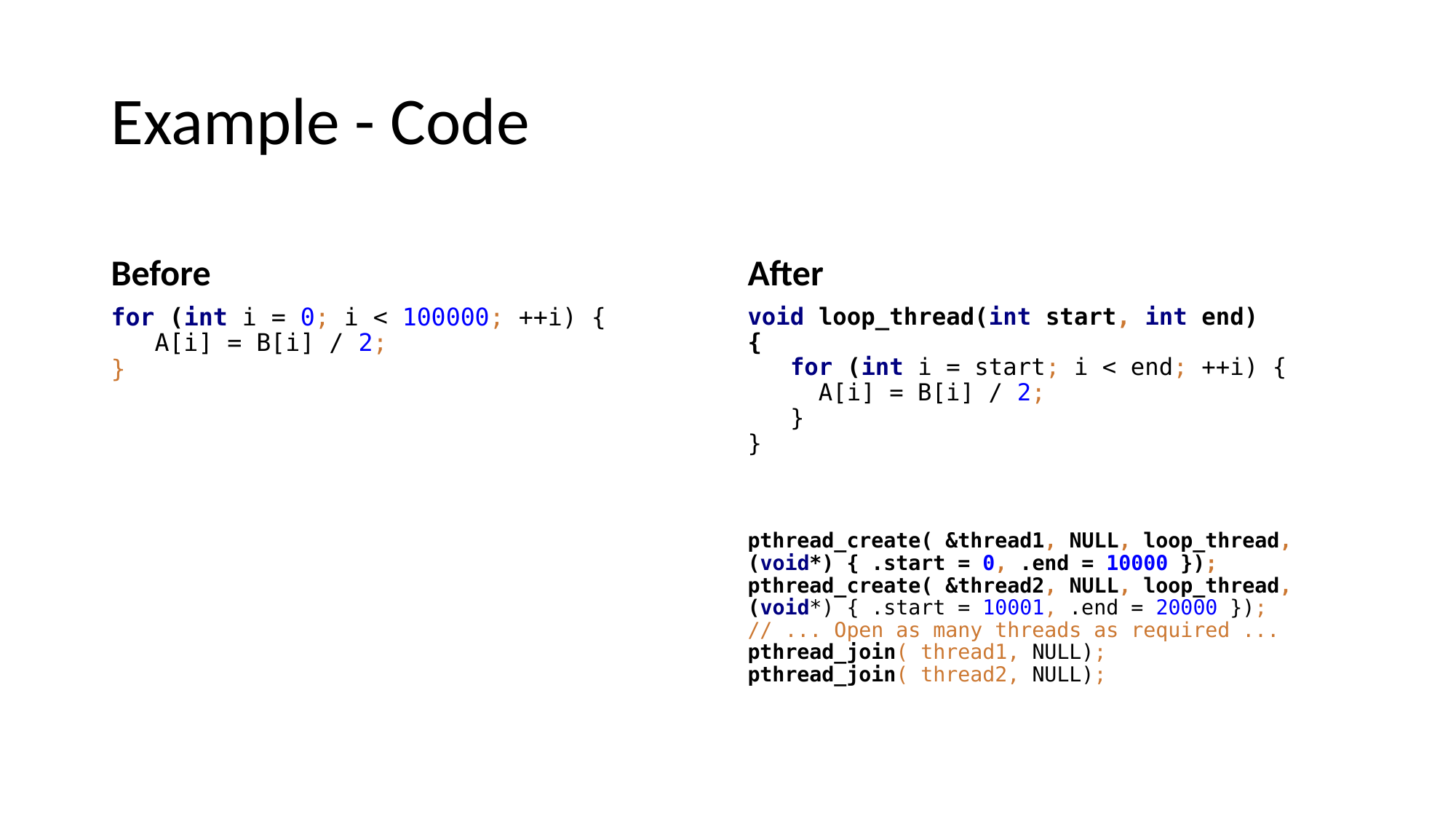

# Example - Code
Before
After
for (int i = 0; i < 100000; ++i) {
   A[i] = B[i] / 2;
}

void loop_thread(int start, int end)
{
   for (int i = start; i < end; ++i) {
     A[i] = B[i] / 2;
   }
}

pthread_create( &thread1, NULL, loop_thread, (void*) { .start = 0, .end = 10000 });
pthread_create( &thread2, NULL, loop_thread, (void*) { .start = 10001, .end = 20000 });
// ... Open as many threads as required ...
pthread_join( thread1, NULL);
pthread_join( thread2, NULL);